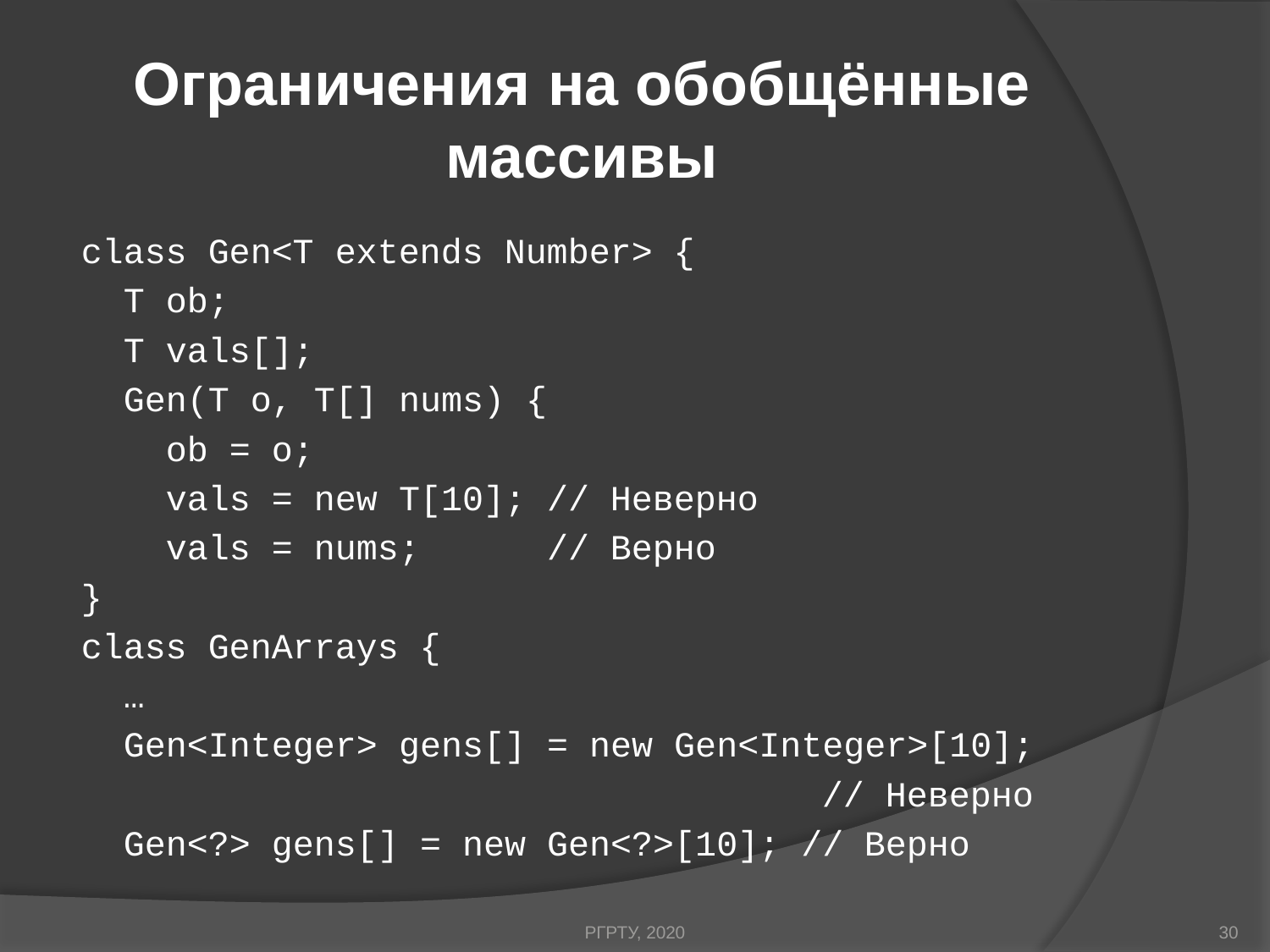

# Ограничения на обобщённые массивы
class Gen<T extends Number> {
  T ob;
  T vals[];
  Gen(T o, T[] nums) {
    ob = o;
    vals = new T[10]; // Неверно
    vals = nums;      // Верно
}
class GenArrays {
  …
  Gen<Integer> gens[] = new Gen<Integer>[10];
  					     // Неверно
  Gen<?> gens[] = new Gen<?>[10]; // Верно
РГРТУ, 2020
30